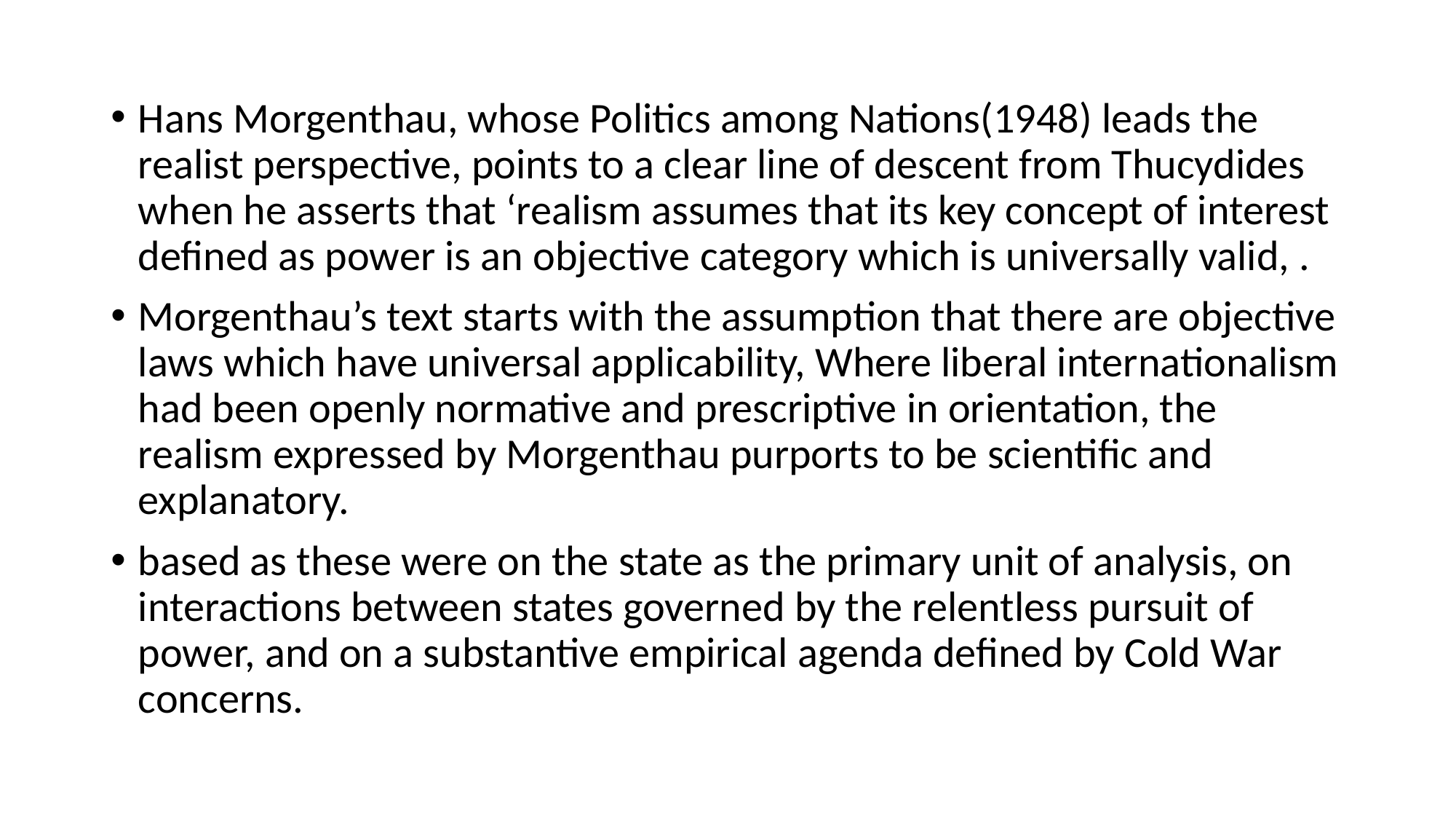

#
Hans Morgenthau, whose Politics among Nations(1948) leads the realist perspective, points to a clear line of descent from Thucydides when he asserts that ‘realism assumes that its key concept of interest defined as power is an objective category which is universally valid, .
Morgenthau’s text starts with the assumption that there are objective laws which have universal applicability, Where liberal internationalism had been openly normative and prescriptive in orientation, the realism expressed by Morgenthau purports to be scientific and explanatory.
based as these were on the state as the primary unit of analysis, on interactions between states governed by the relentless pursuit of power, and on a substantive empirical agenda defined by Cold War concerns.